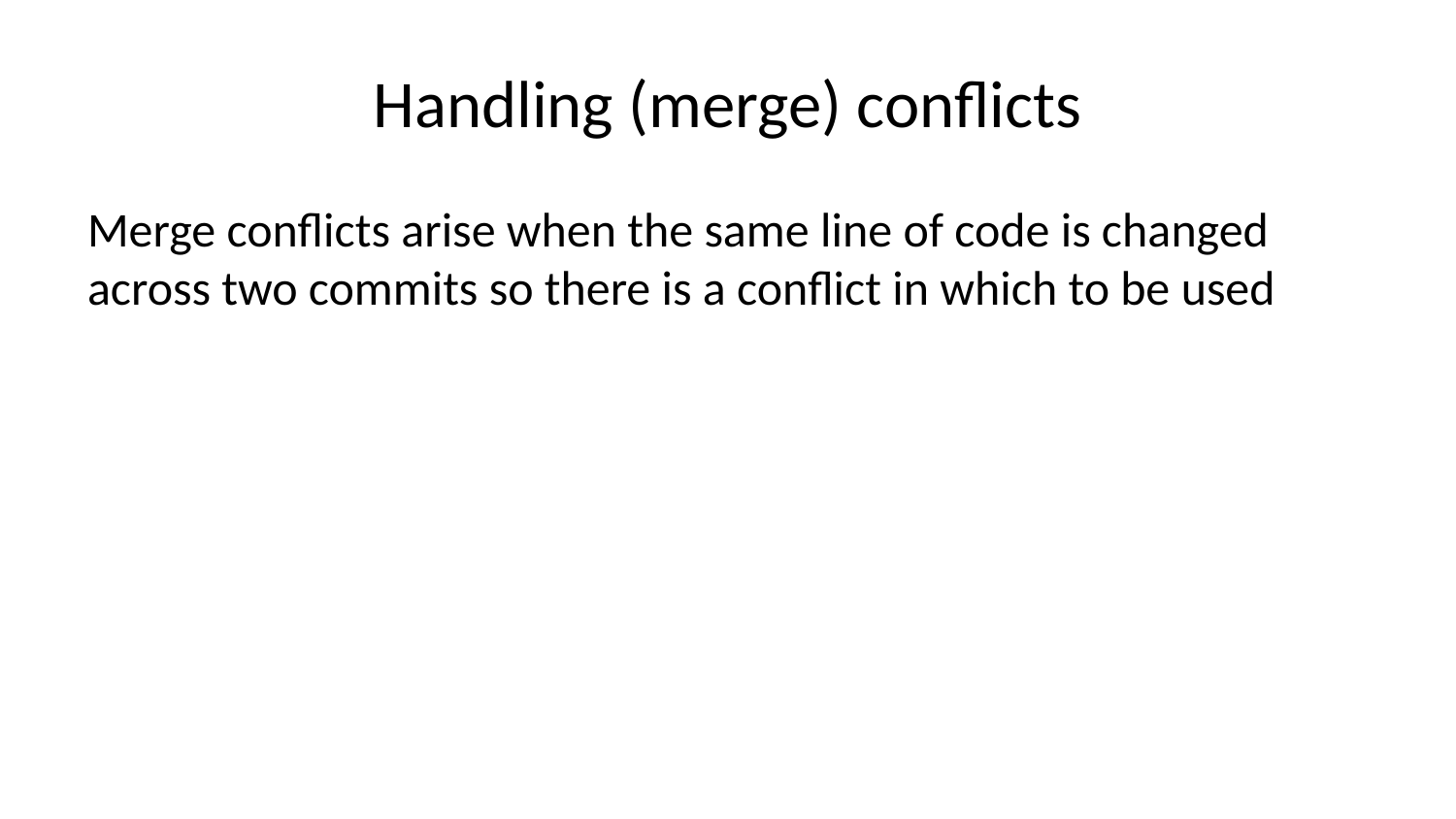

# Handling (merge) conflicts
Merge conflicts arise when the same line of code is changed across two commits so there is a conflict in which to be used